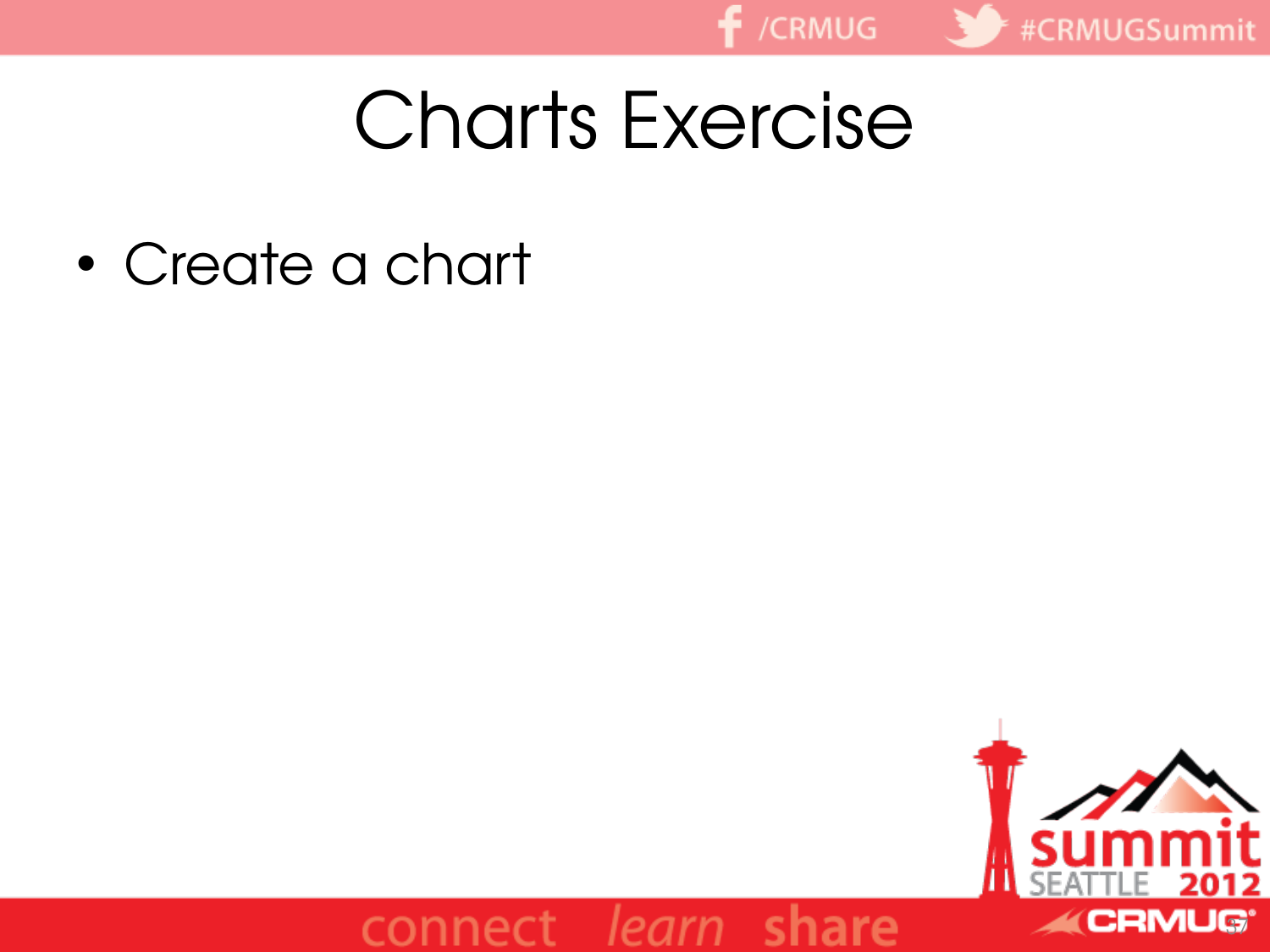

# Charts Exercise
Create a chart
37